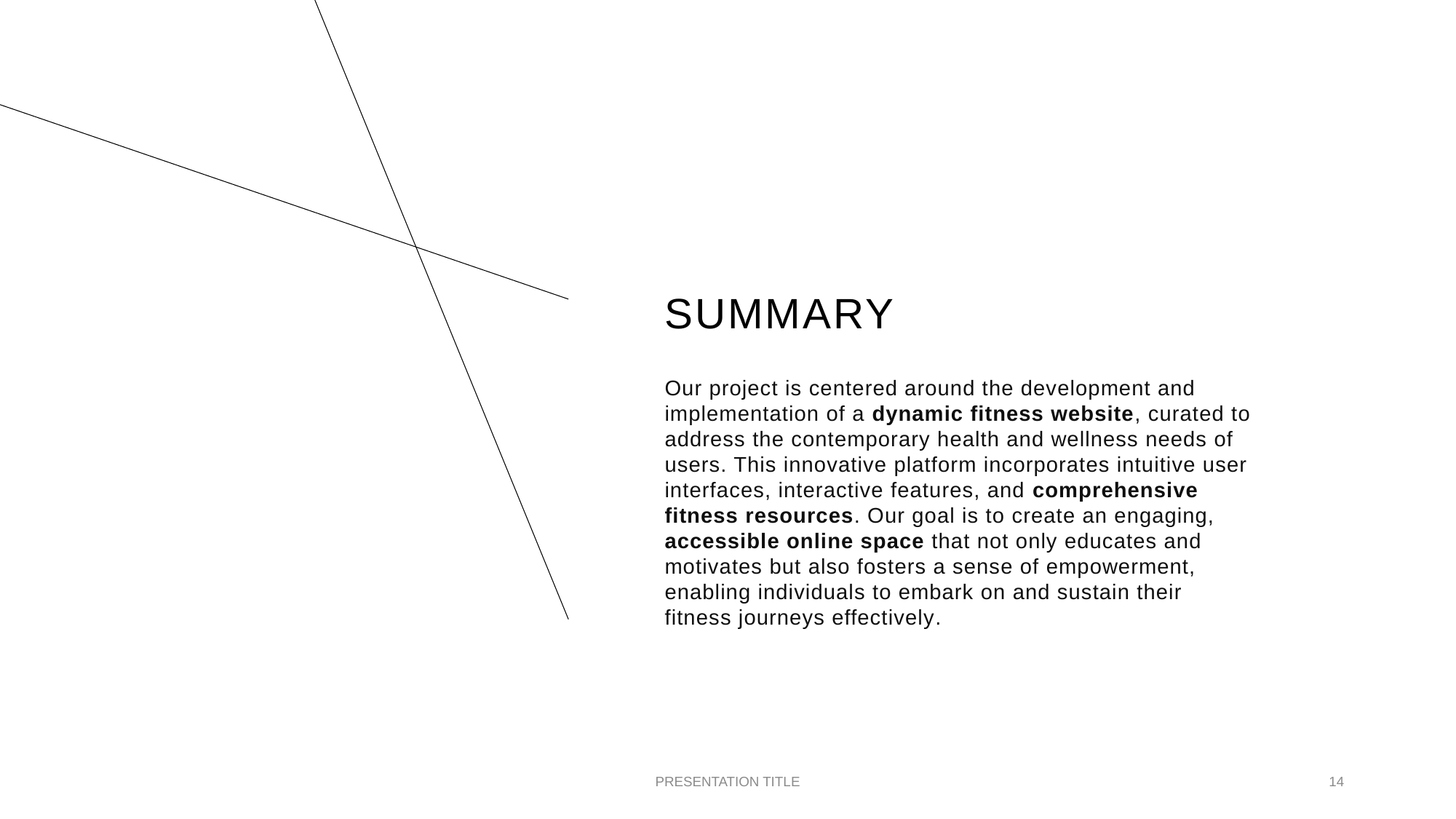

# SUMMARY
Our project is centered around the development and implementation of a dynamic fitness website, curated to address the contemporary health and wellness needs of users. This innovative platform incorporates intuitive user interfaces, interactive features, and comprehensive fitness resources. Our goal is to create an engaging, accessible online space that not only educates and motivates but also fosters a sense of empowerment, enabling individuals to embark on and sustain their fitness journeys effectively.
PRESENTATION TITLE
14